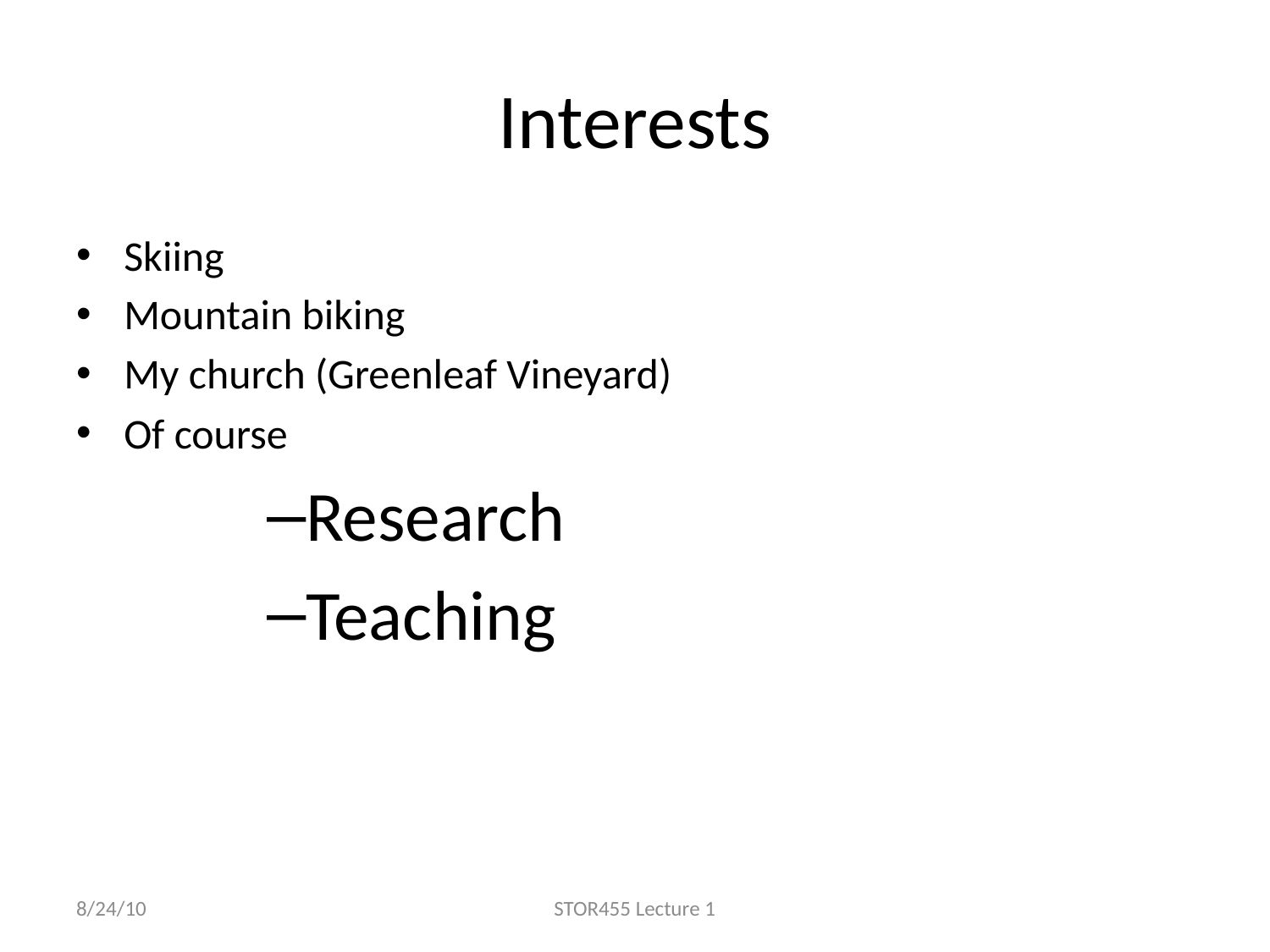

# Interests
Skiing
Mountain biking
My church (Greenleaf Vineyard)
Of course
Research
Teaching

8/24/10
STOR455 Lecture 1